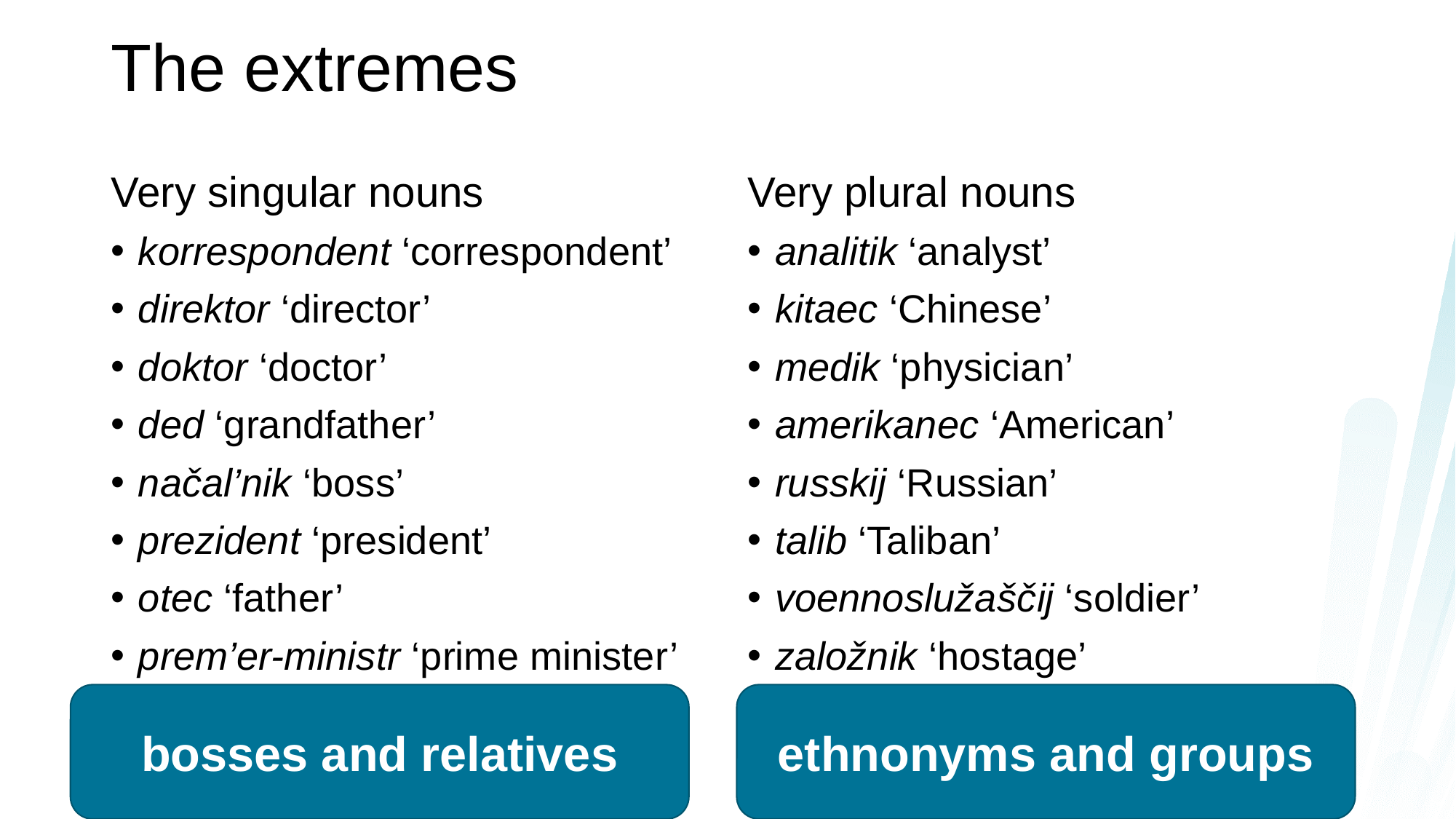

# The extremes
Very singular nouns
korrespondent ‘correspondent’
direktor ‘director’
doktor ‘doctor’
ded ‘grandfather’
načal’nik ‘boss’
prezident ‘president’
otec ‘father’
prem’er-ministr ‘prime minister’
Very plural nouns
analitik ‘analyst’
kitaec ‘Chinese’
medik ‘physician’
amerikanec ‘American’
russkij ‘Russian’
talib ‘Taliban’
voennoslužaščij ‘soldier’
založnik ‘hostage’
ethnonyms and groups
bosses and relatives